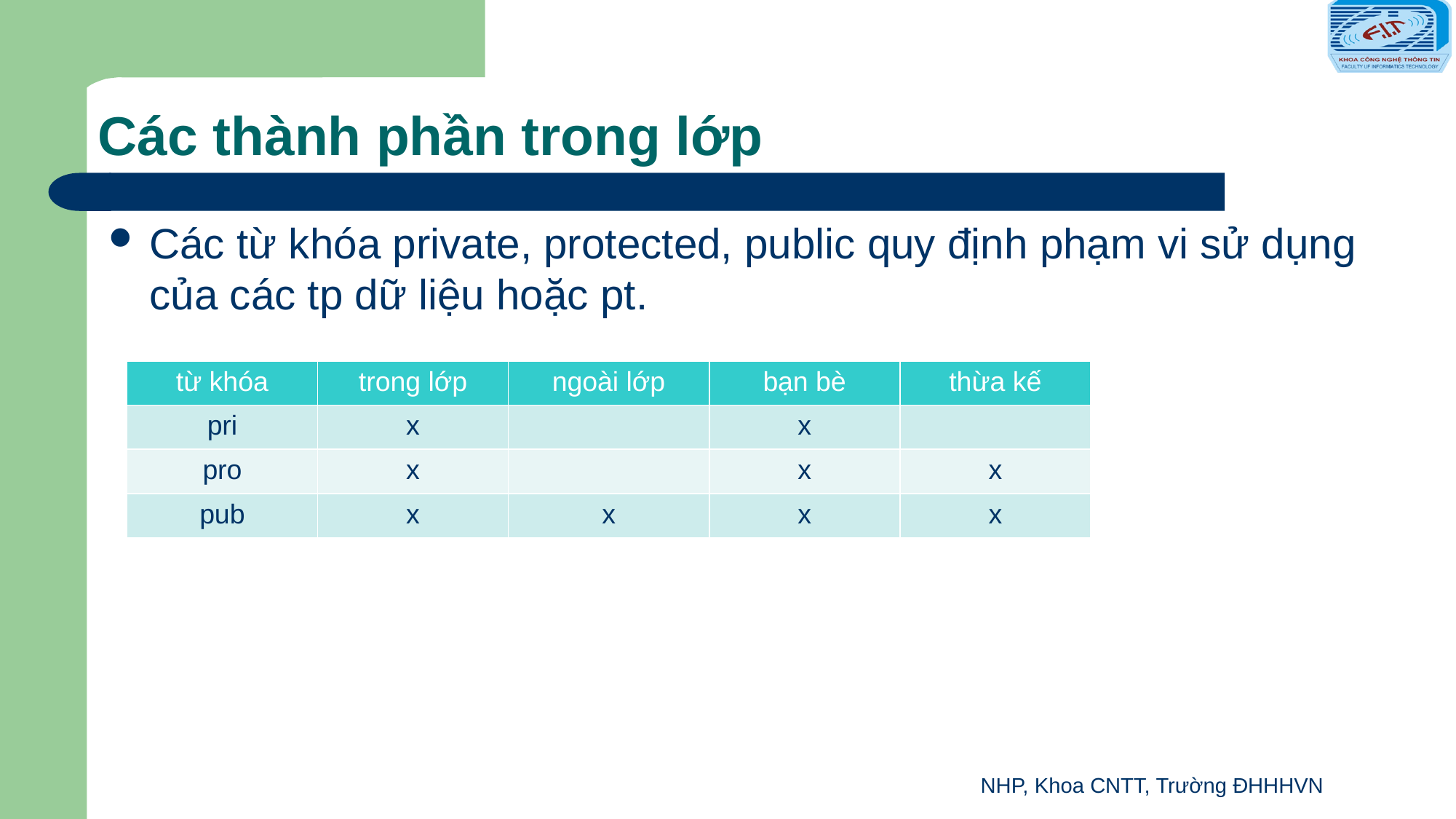

# Các thành phần trong lớp
Các từ khóa private, protected, public quy định phạm vi sử dụng của các tp dữ liệu hoặc pt.

| từ khóa | trong lớp | ngoài lớp | bạn bè | thừa kế |
| --- | --- | --- | --- | --- |
| pri | x |  | x |  |
| pro | x |  | x | x |
| pub | x | x | x | x |
NHP, Khoa CNTT, Trường ĐHHHVN